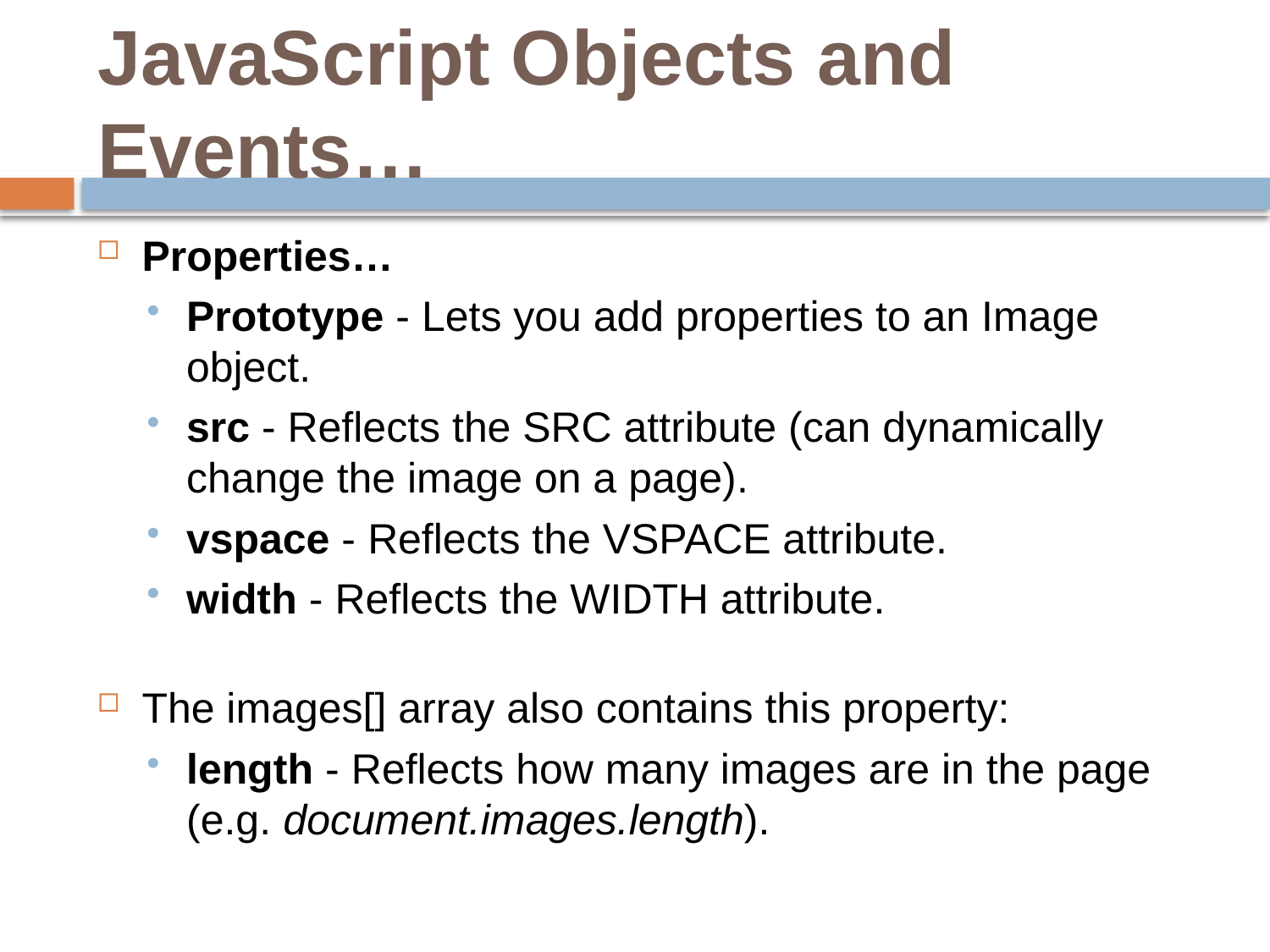

# JavaScript Objects and Events…
Properties…
Prototype - Lets you add properties to an Image object.
src - Reflects the SRC attribute (can dynamically change the image on a page).
vspace - Reflects the VSPACE attribute.
width - Reflects the WIDTH attribute.

The images[] array also contains this property:
length - Reflects how many images are in the page (e.g. document.images.length).